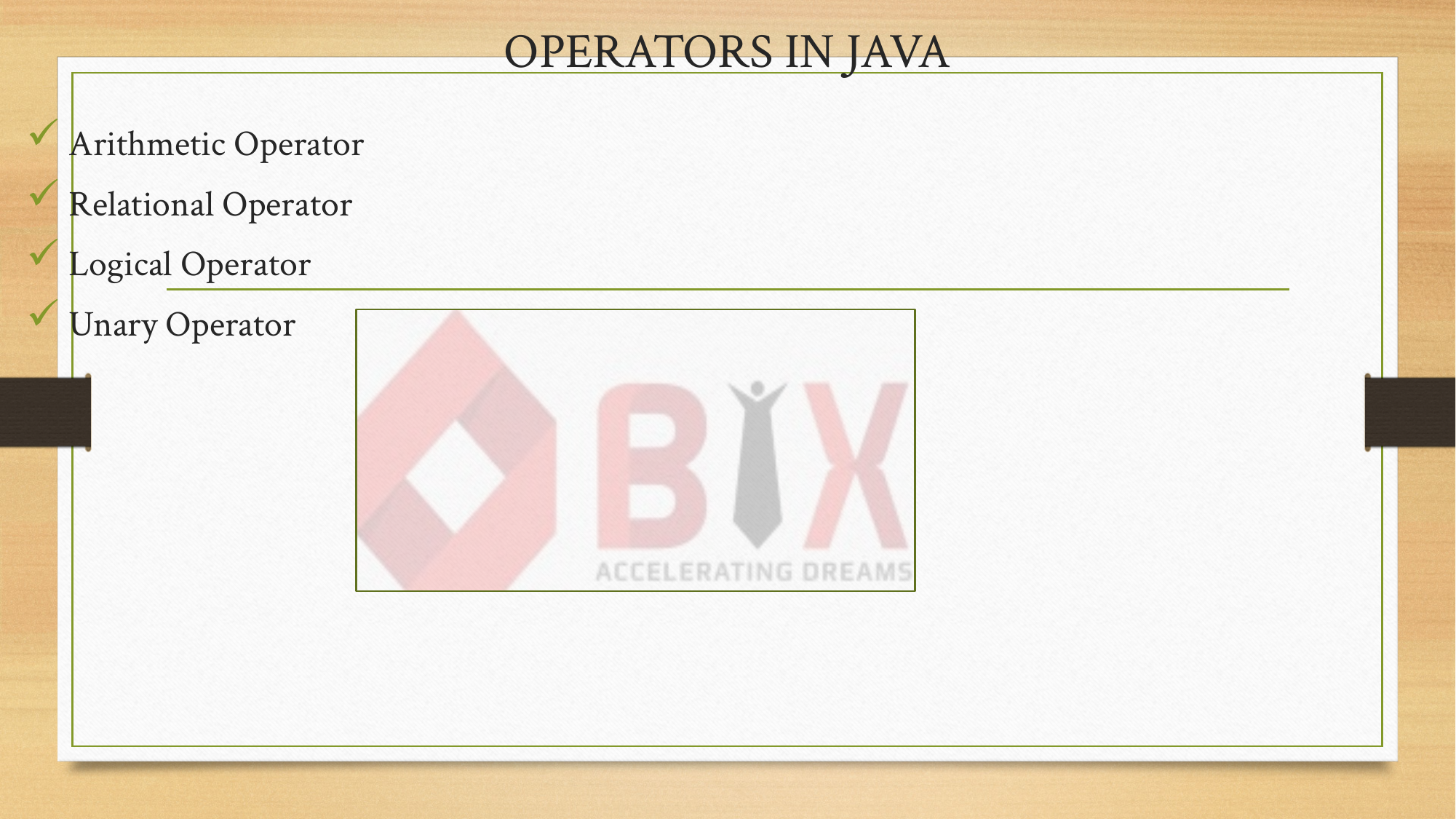

# OPERATORS IN JAVA
 Arithmetic Operator
 Relational Operator
 Logical Operator
 Unary Operator